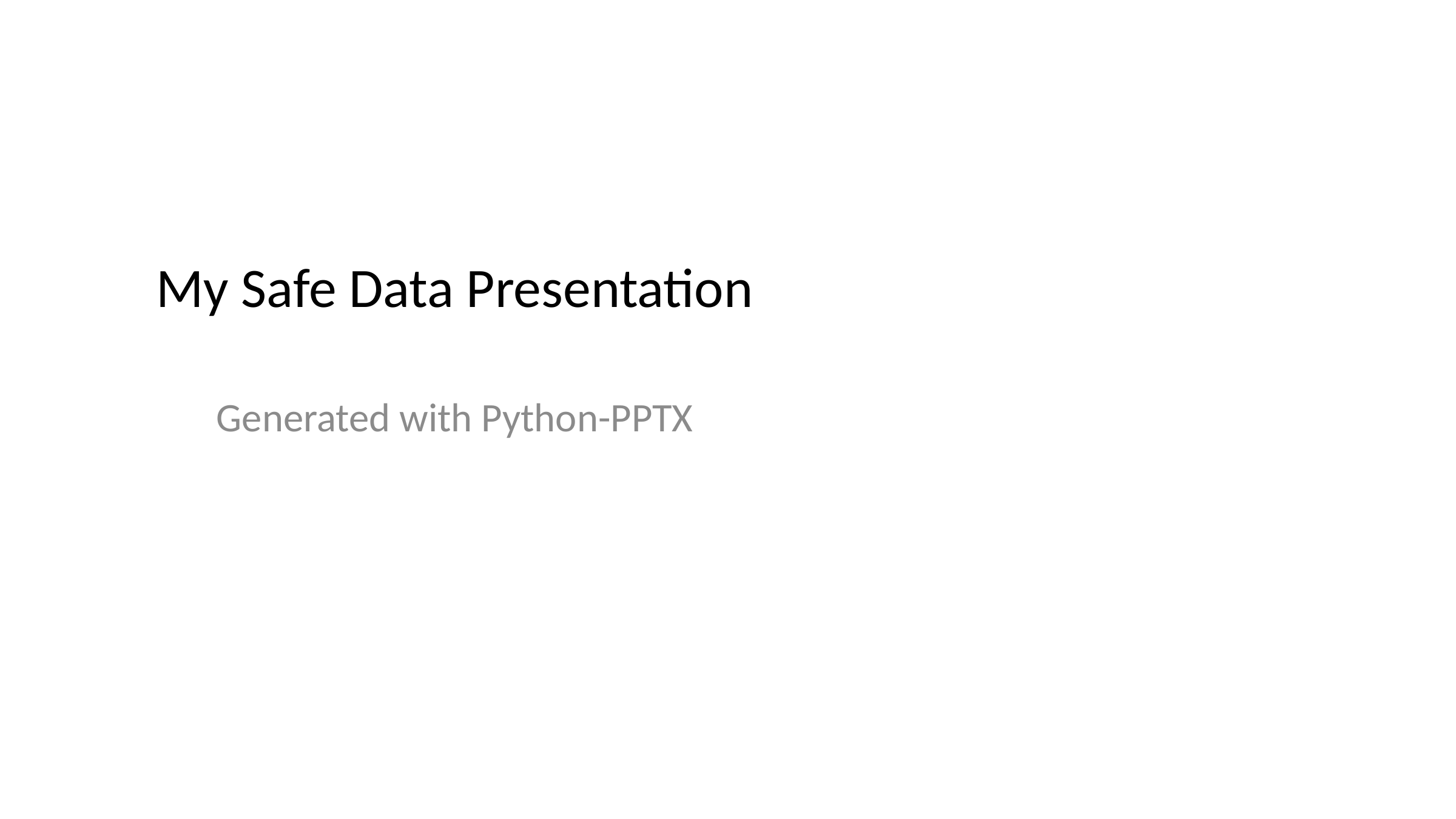

# My Safe Data Presentation
Generated with Python-PPTX